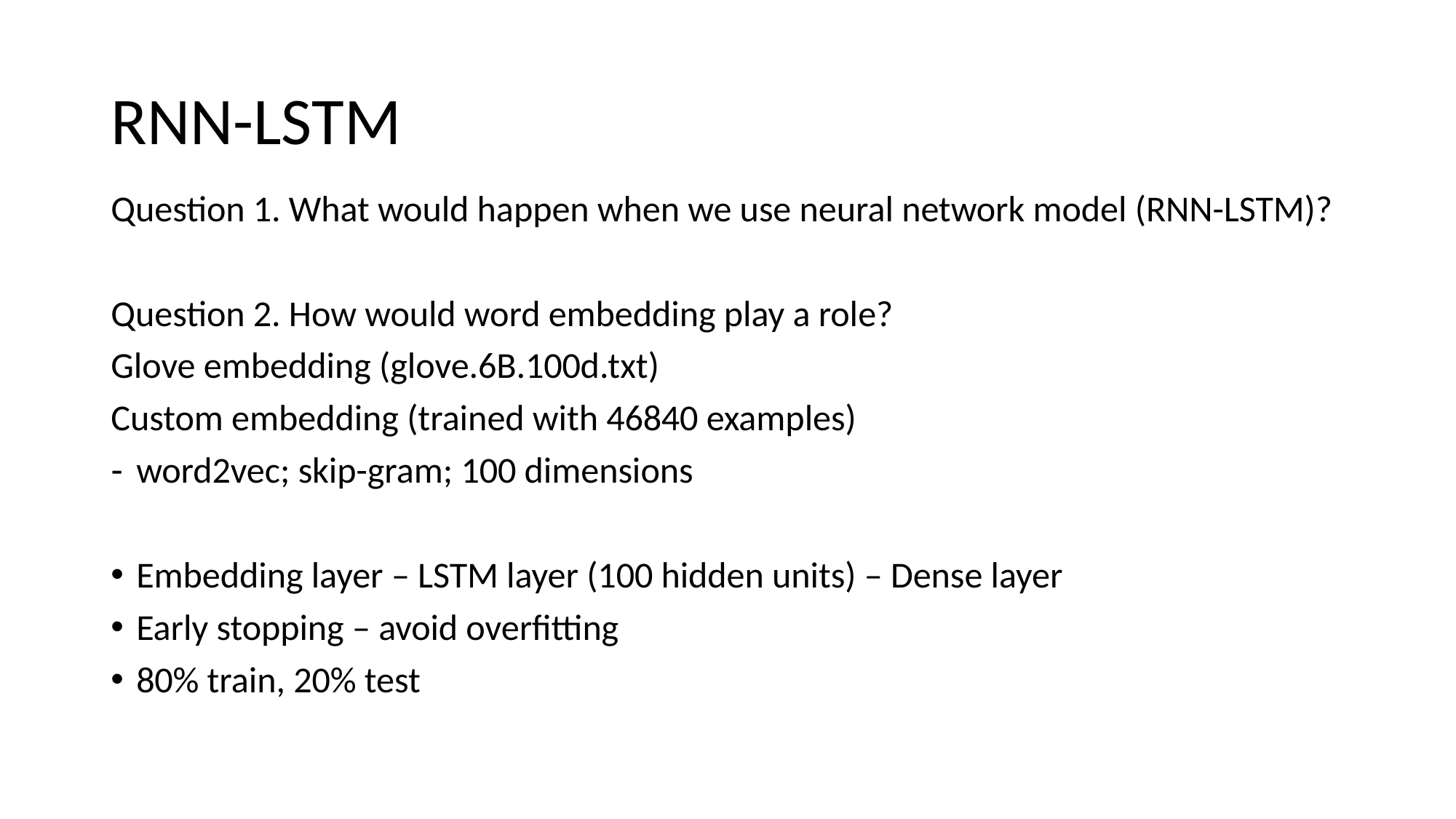

# RNN-LSTM
Question 1. What would happen when we use neural network model (RNN-LSTM)?

Question 2. How would word embedding play a role?
Glove embedding (glove.6B.100d.txt)
Custom embedding (trained with 46840 examples)
word2vec; skip-gram; 100 dimensions

Embedding layer – LSTM layer (100 hidden units) – Dense layer
Early stopping – avoid overfitting
80% train, 20% test